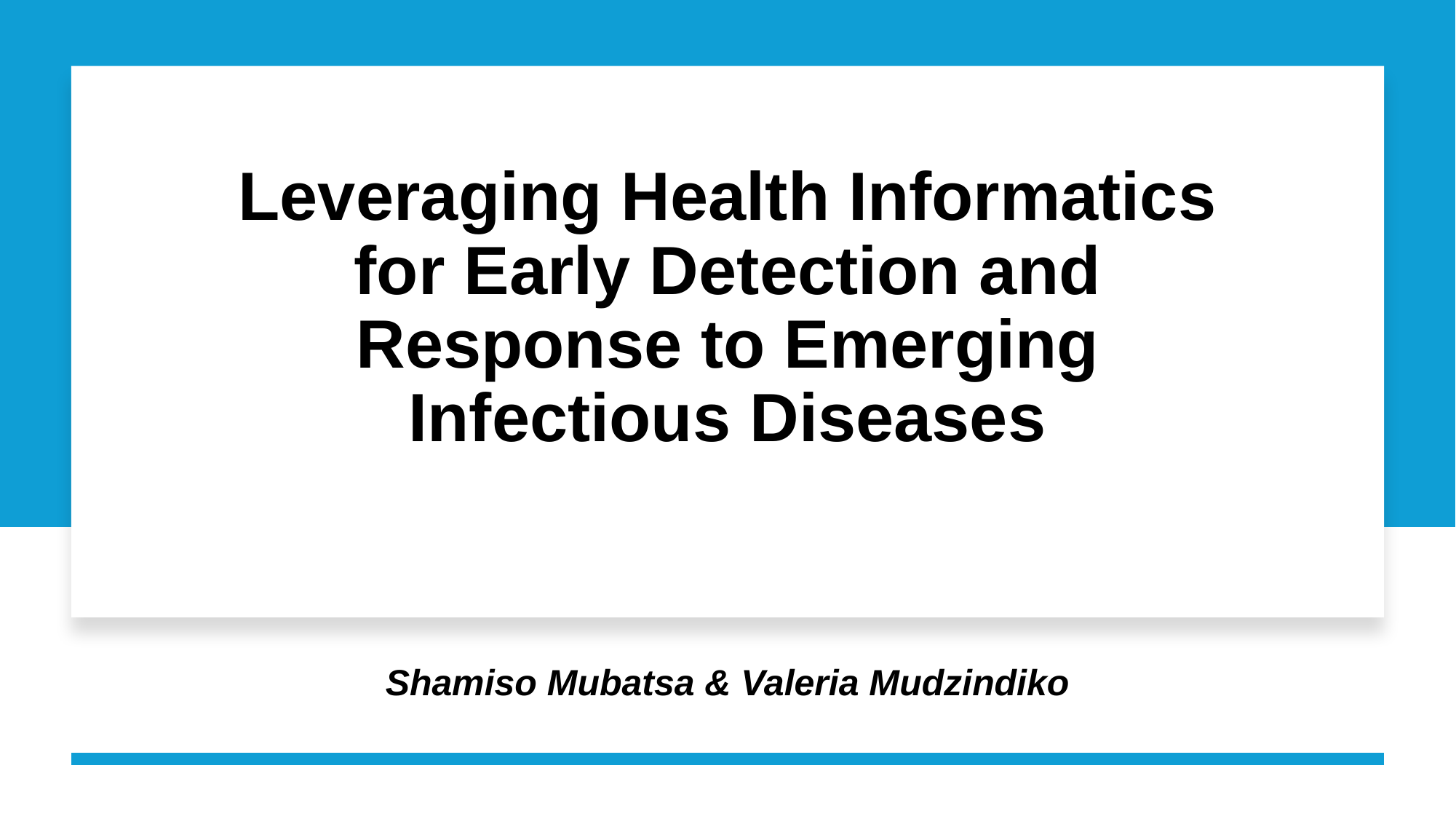

# Leveraging Health Informatics for Early Detection and Response to Emerging Infectious Diseases
Shamiso Mubatsa & Valeria Mudzindiko